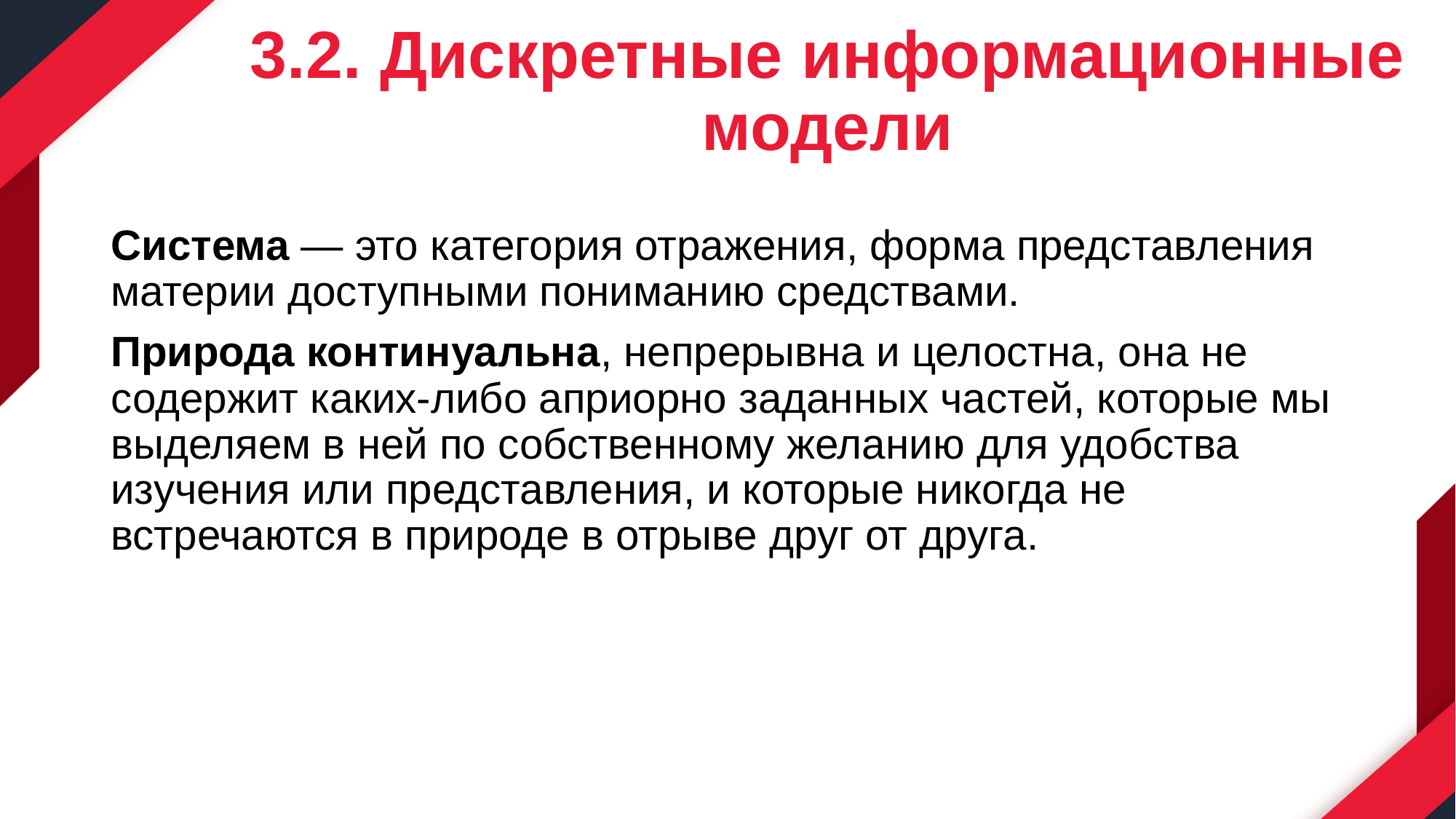

# 3.2. Дискретные информационные модели
Система — это категория отражения, форма представления материи доступными пониманию средствами.
Природа континуальна, непрерывна и целостна, она не содержит каких-либо априорно заданных частей, которые мы выделяем в ней по собственному желанию для удобства изучения или представления, и которые никогда не встречаются в природе в отрыве друг от друга.